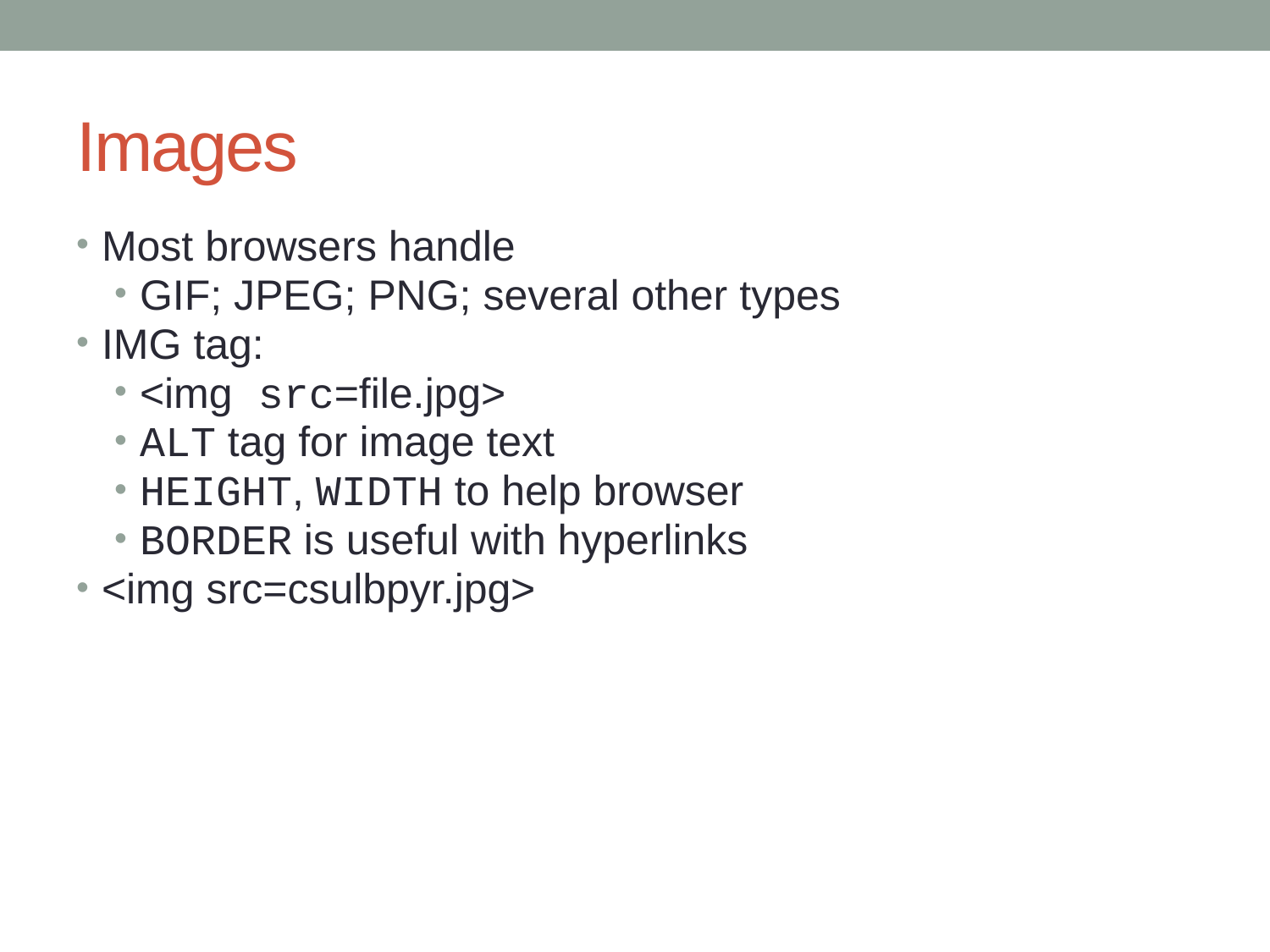

# Images
Most browsers handle
GIF; JPEG; PNG; several other types
IMG tag:
<img src=file.jpg>
ALT tag for image text
HEIGHT, WIDTH to help browser
BORDER is useful with hyperlinks
<img src=csulbpyr.jpg>